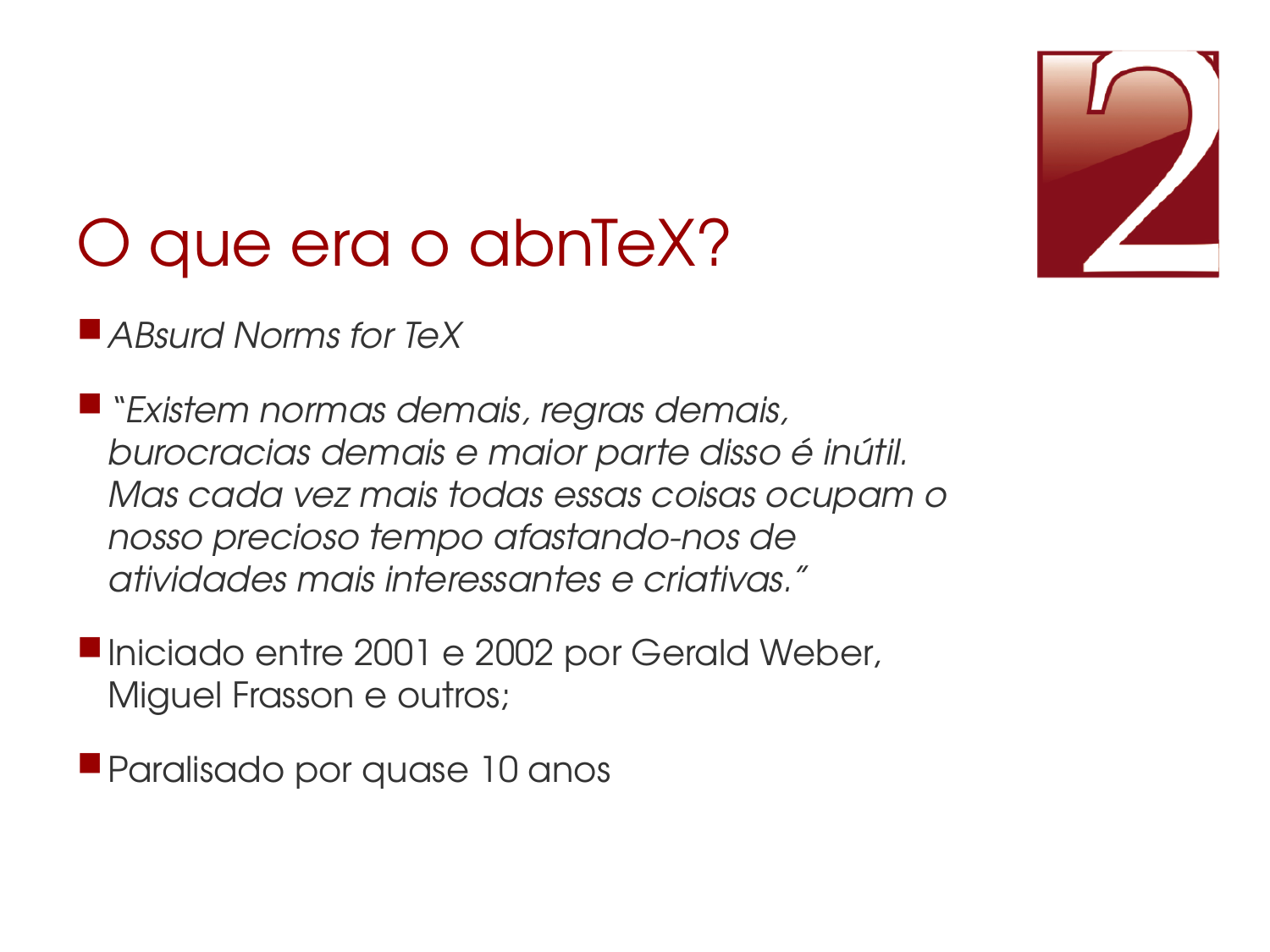

# O que era o abnTeX?
ABsurd Norms for TeX
“Existem normas demais, regras demais, burocracias demais e maior parte disso é inútil. Mas cada vez mais todas essas coisas ocupam o nosso precioso tempo afastando-nos de atividades mais interessantes e criativas.”
Iniciado entre 2001 e 2002 por Gerald Weber, Miguel Frasson e outros;
Paralisado por quase 10 anos